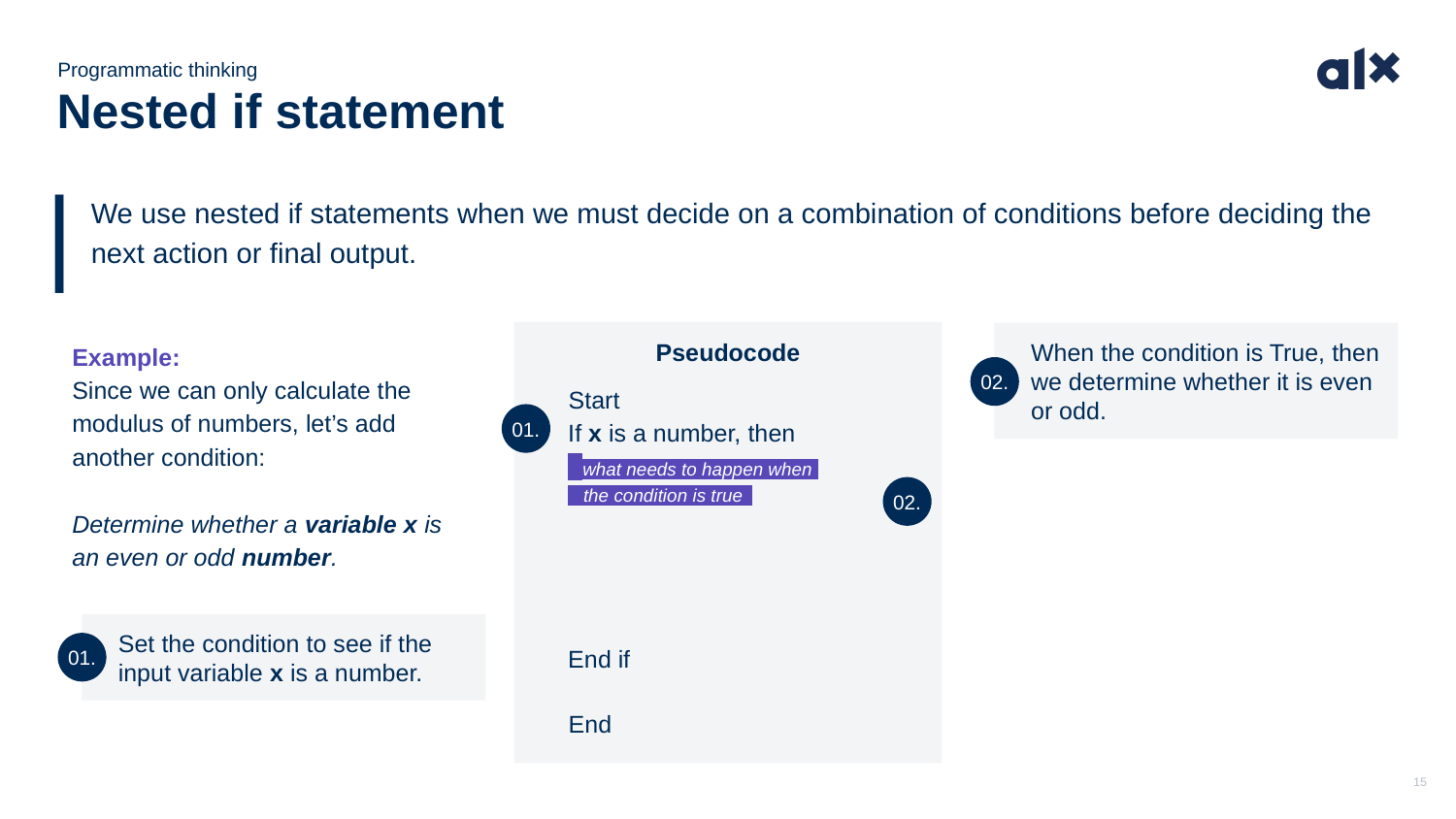

Programmatic thinking
# Nested if statement
We use nested if statements when we must decide on a combination of conditions before deciding the next action or final output.

Pseudocode
Example:
Since we can only calculate the modulus of numbers, let’s add another condition:
Determine whether a variable x is an even or odd number.
When the condition is True, then we determine whether it is even or odd.

02.
Start
End
If x is a number, then
- what needs to happen when-
   the condition is true_
End if

01.

02.
Set the condition to see if the input variable x is a number.

01.
15